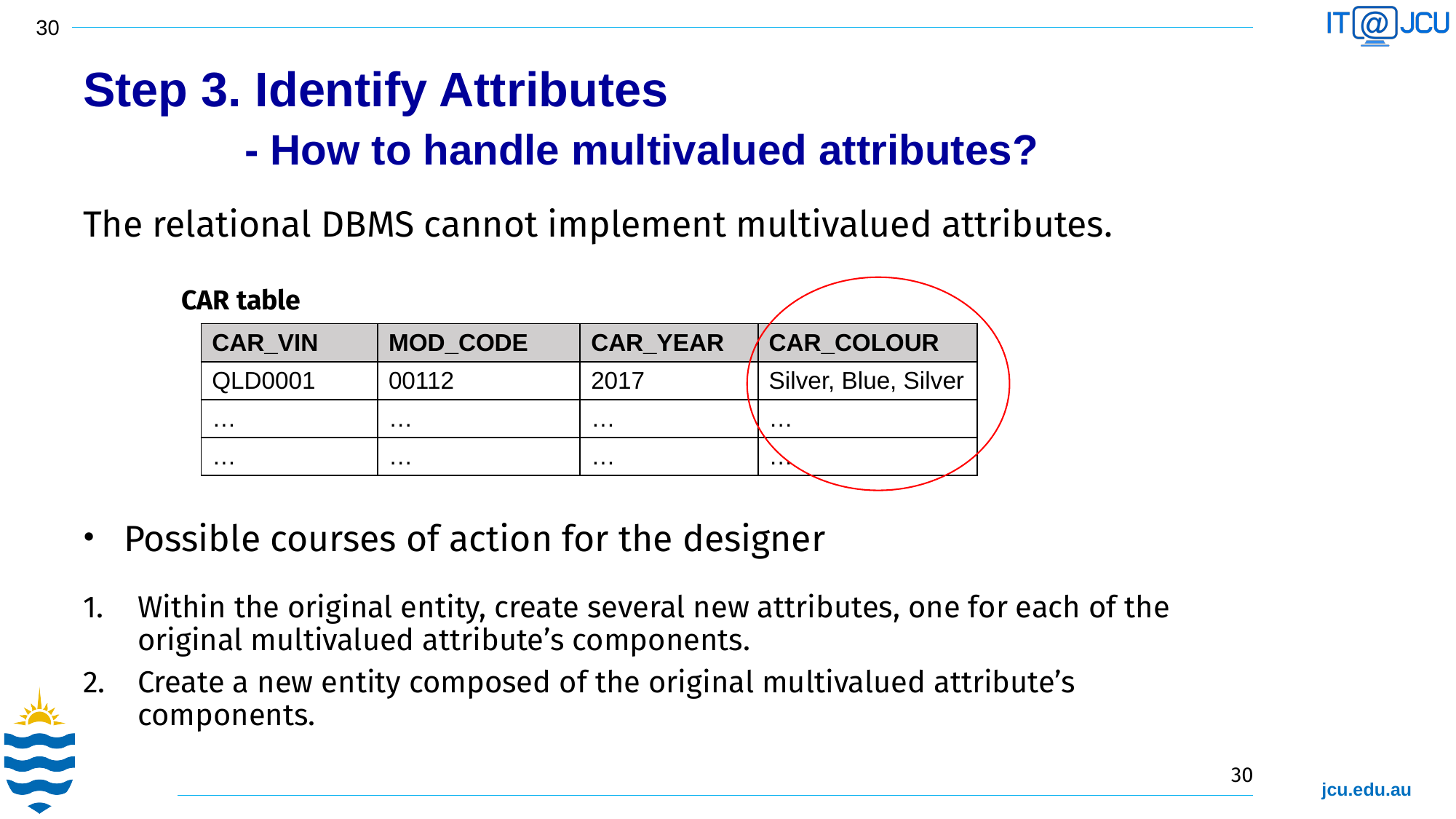

Step 3. Identify Attributes
            - How to handle multivalued attributes?
The relational DBMS cannot implement multivalued attributes.

               CAR table

Possible courses of action for the designer

Within the original entity, create several new attributes, one for each of the original multivalued attribute’s components.
Create a new entity composed of the original multivalued attribute’s components.

| CAR\_VIN | MOD\_CODE | CAR\_YEAR | CAR\_COLOUR |
| --- | --- | --- | --- |
| QLD0001 | 00112 | 2017 | Silver, Blue, Silver |
| … | … | … | … |
| … | … | … | … |

30